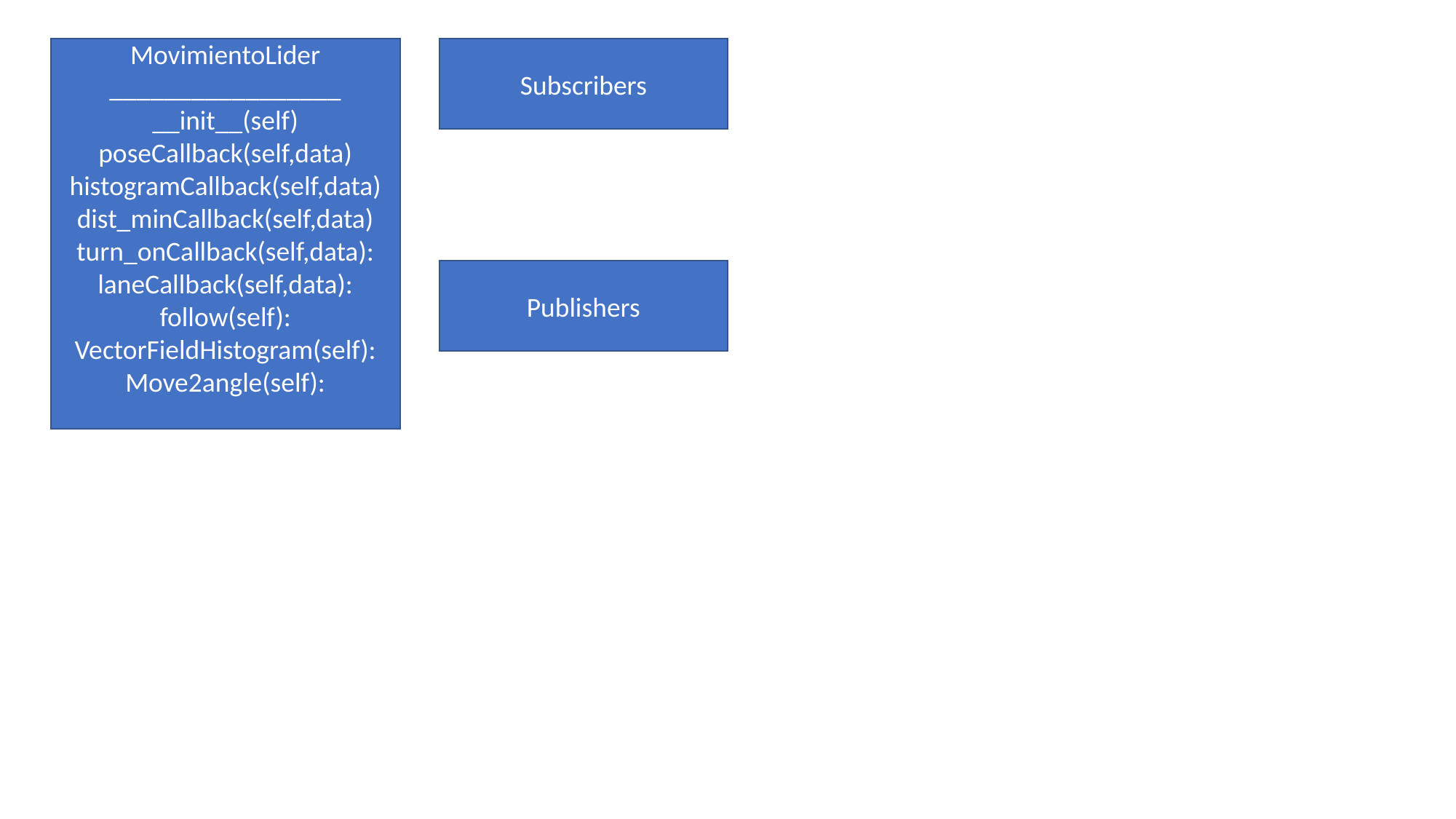

MovimientoLider
_________________
__init__(self)
poseCallback(self,data)
histogramCallback(self,data)
dist_minCallback(self,data)
turn_onCallback(self,data):
laneCallback(self,data):
follow(self):
VectorFieldHistogram(self):
Move2angle(self):

Subscribers
Publishers